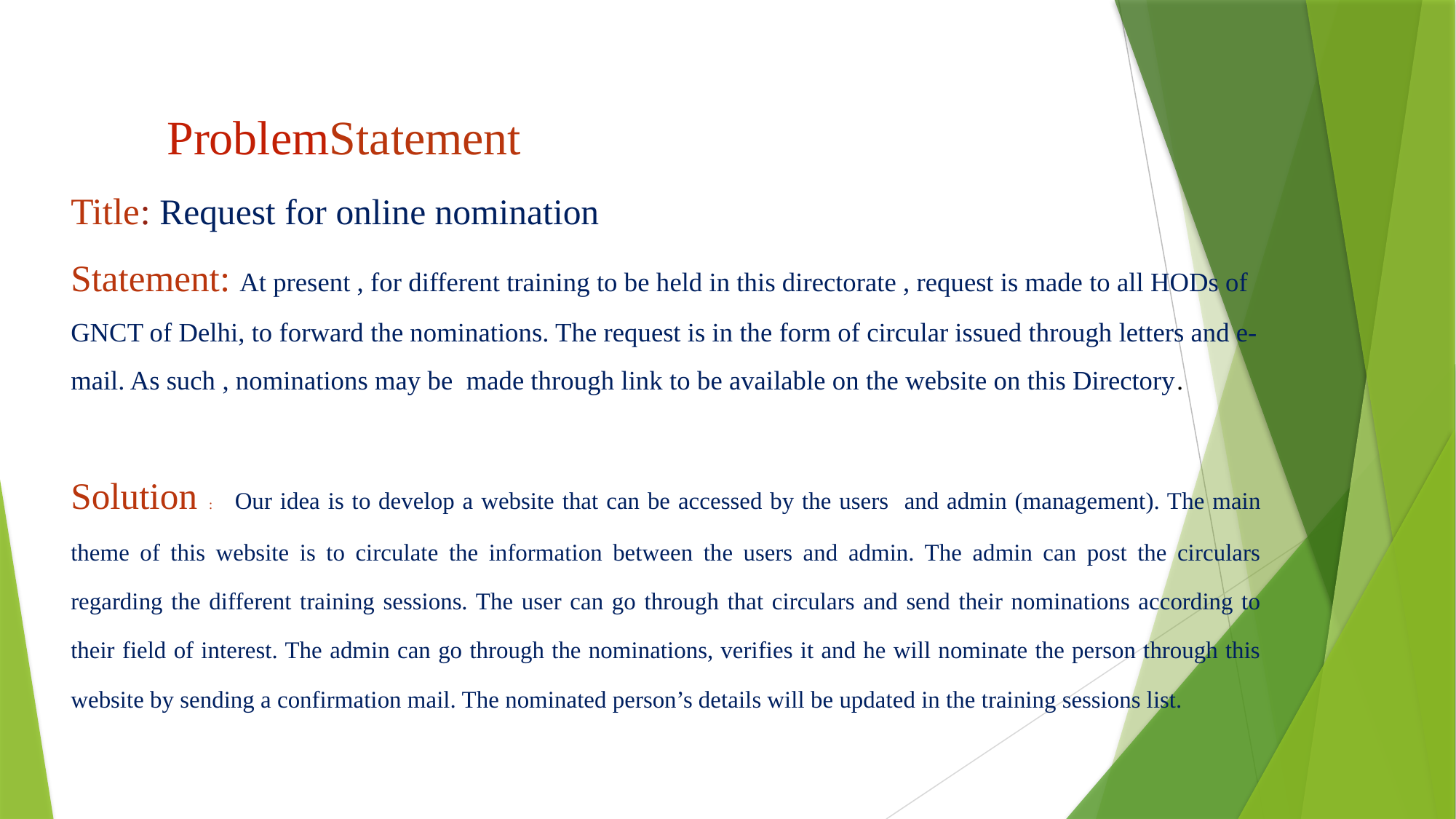

# ProblemStatement Title: Request for online nomination Statement: At present , for different training to be held in this directorate , request is made to all HODs of GNCT of Delhi, to forward the nominations. The request is in the form of circular issued through letters and e-mail. As such , nominations may be  made through link to be available on the website on this Directory.
Solution :     Our idea is to develop a website that can be accessed by the users  and admin (management). The main theme of this website is to circulate the information between the users and admin. The admin can post the circulars regarding the different training sessions. The user can go through that circulars and send their nominations according to their field of interest. The admin can go through the nominations, verifies it and he will nominate the person through this website by sending a confirmation mail. The nominated person’s details will be updated in the training sessions list.